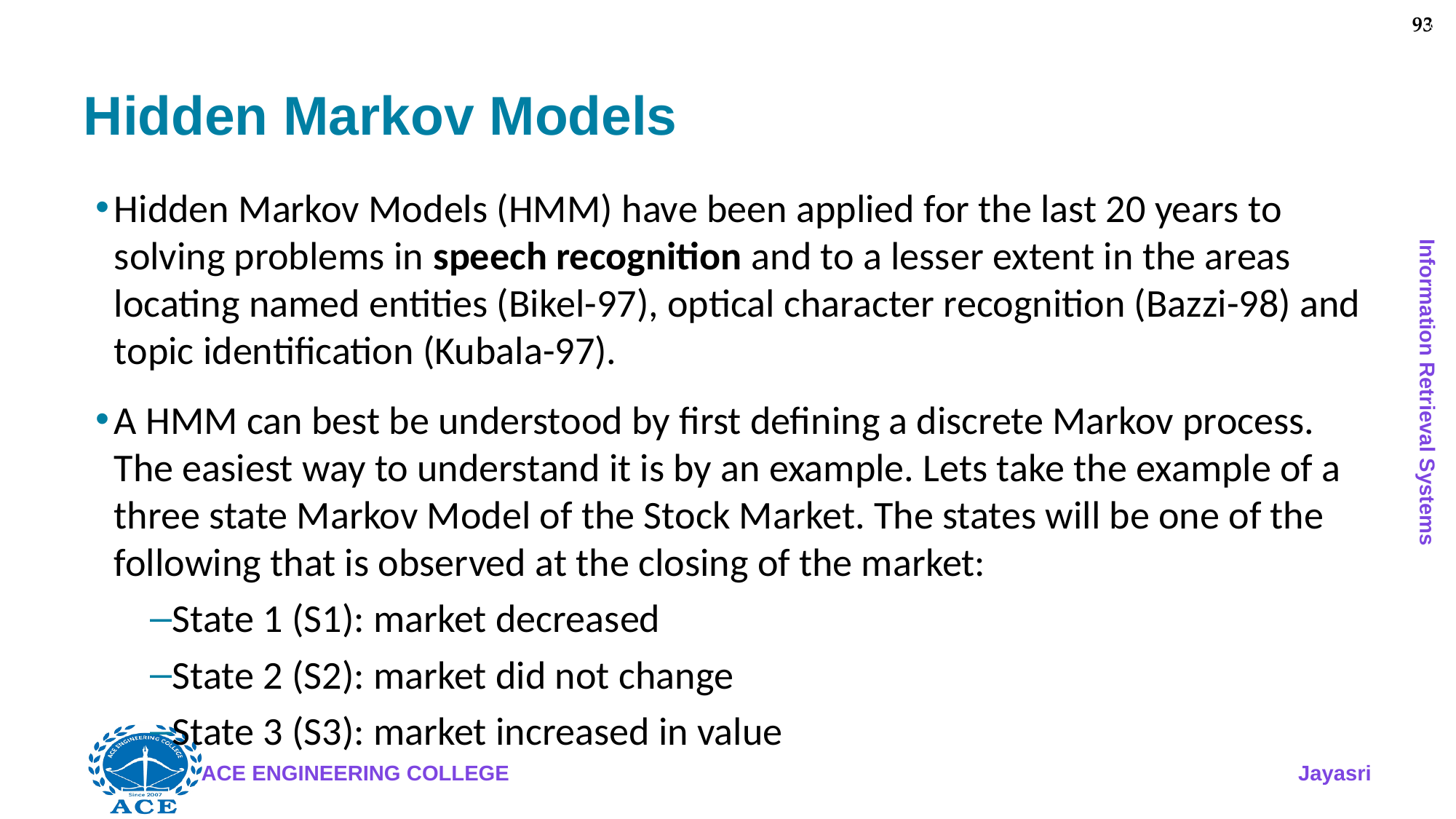

93
# Hidden Markov Models
Hidden Markov Models (HMM) have been applied for the last 20 years to solving problems in speech recognition and to a lesser extent in the areas locating named entities (Bikel-97), optical character recognition (Bazzi-98) and topic identification (Kubala-97).
A HMM can best be understood by first defining a discrete Markov process. The easiest way to understand it is by an example. Lets take the example of a three state Markov Model of the Stock Market. The states will be one of the following that is observed at the closing of the market:
State 1 (S1): market decreased
State 2 (S2): market did not change
State 3 (S3): market increased in value